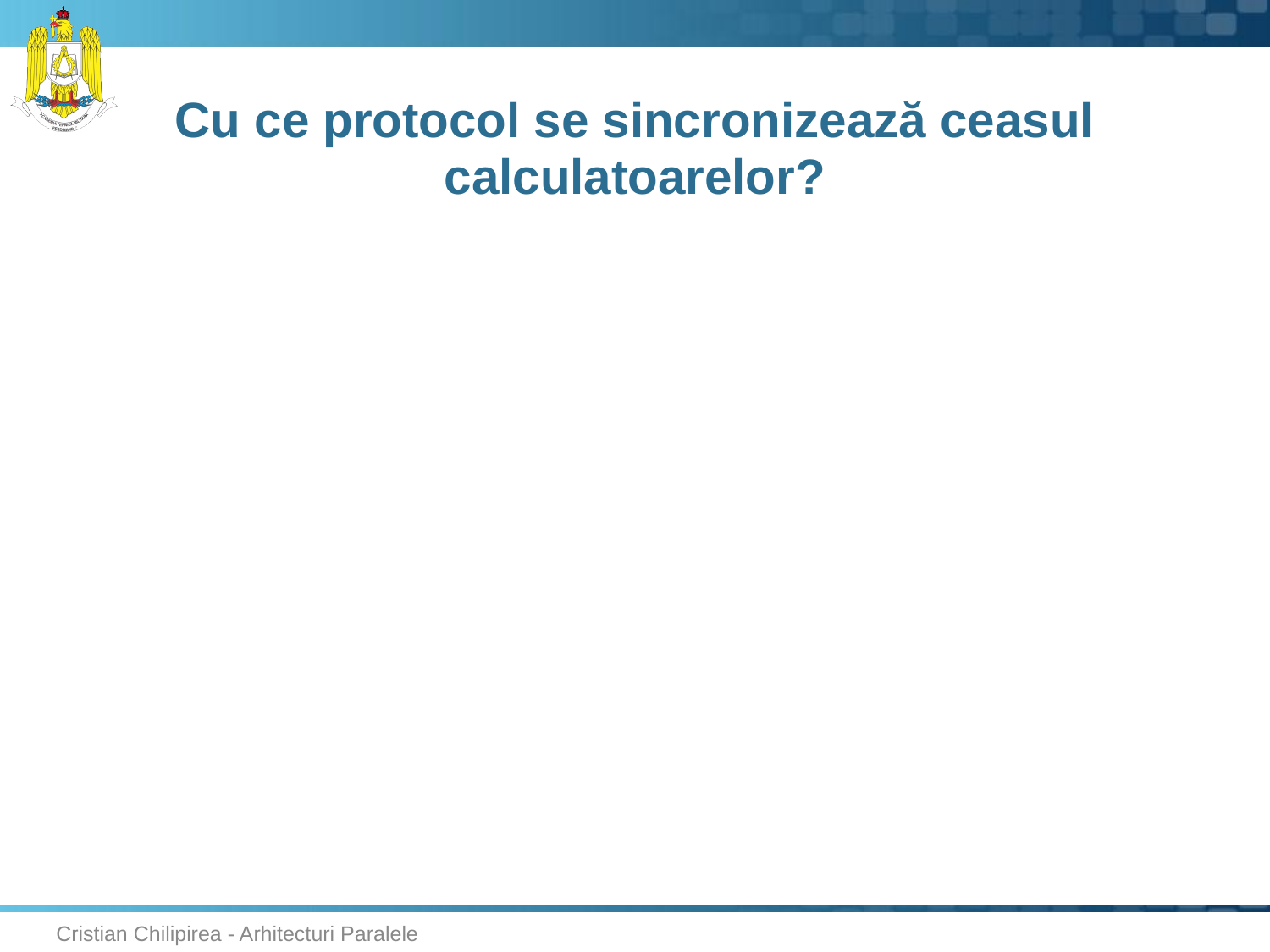

# Cu ce protocol se sincronizează ceasul calculatoarelor?

Cristian Chilipirea - Arhitecturi Paralele